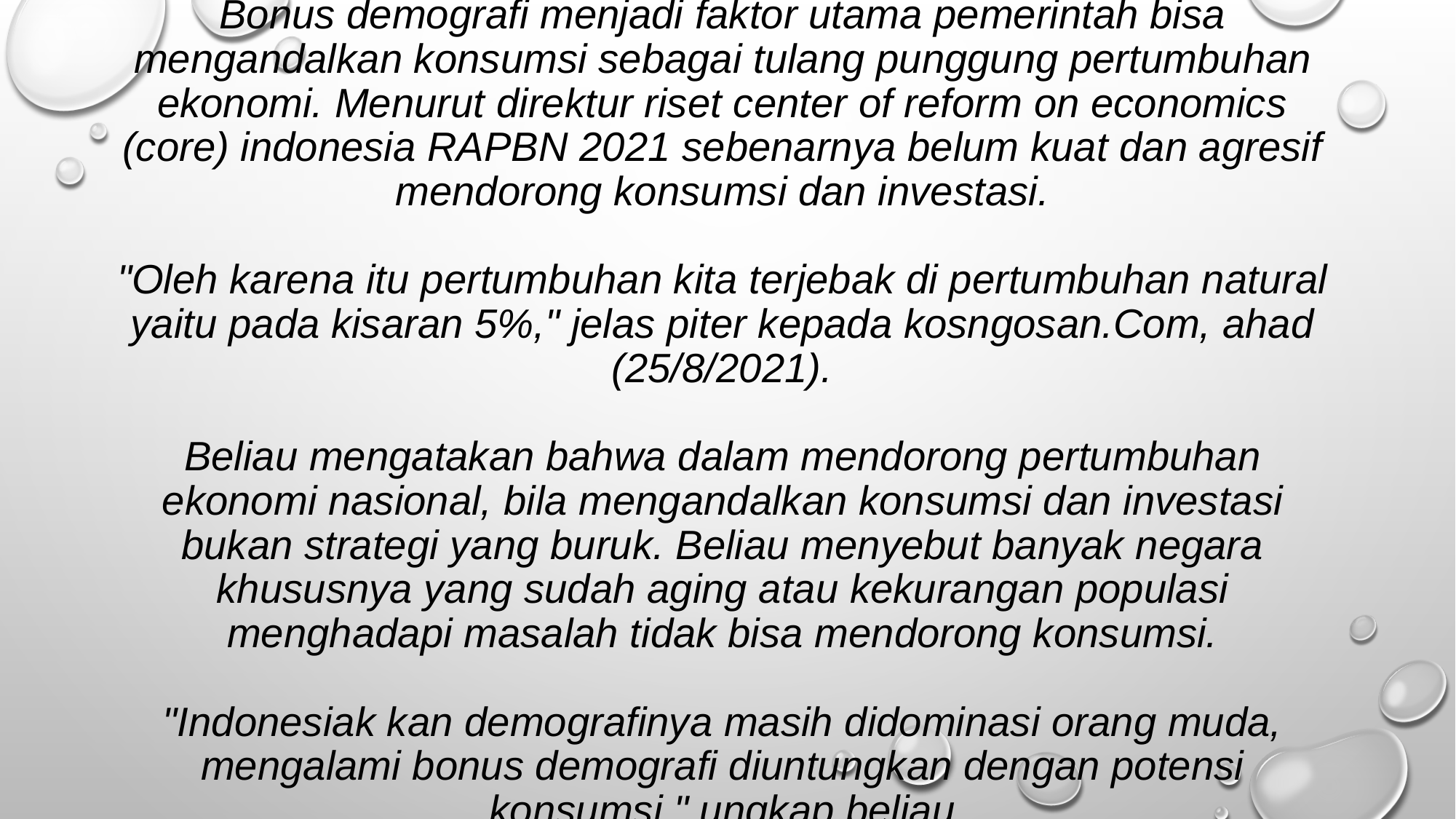

# Bonus demografi menjadi faktor utama pemerintah bisa mengandalkan konsumsi sebagai tulang punggung pertumbuhan ekonomi. Menurut direktur riset center of reform on economics (core) indonesia RAPBN 2021 sebenarnya belum kuat dan agresif mendorong konsumsi dan investasi. "Oleh karena itu pertumbuhan kita terjebak di pertumbuhan natural yaitu pada kisaran 5%," jelas piter kepada kosngosan.Com, ahad (25/8/2021). Beliau mengatakan bahwa dalam mendorong pertumbuhan ekonomi nasional, bila mengandalkan konsumsi dan investasi bukan strategi yang buruk. Beliau menyebut banyak negara khususnya yang sudah aging atau kekurangan populasi menghadapi masalah tidak bisa mendorong konsumsi. "Indonesiak kan demografinya masih didominasi orang muda, mengalami bonus demografi diuntungkan dengan potensi konsumsi," ungkap beliau